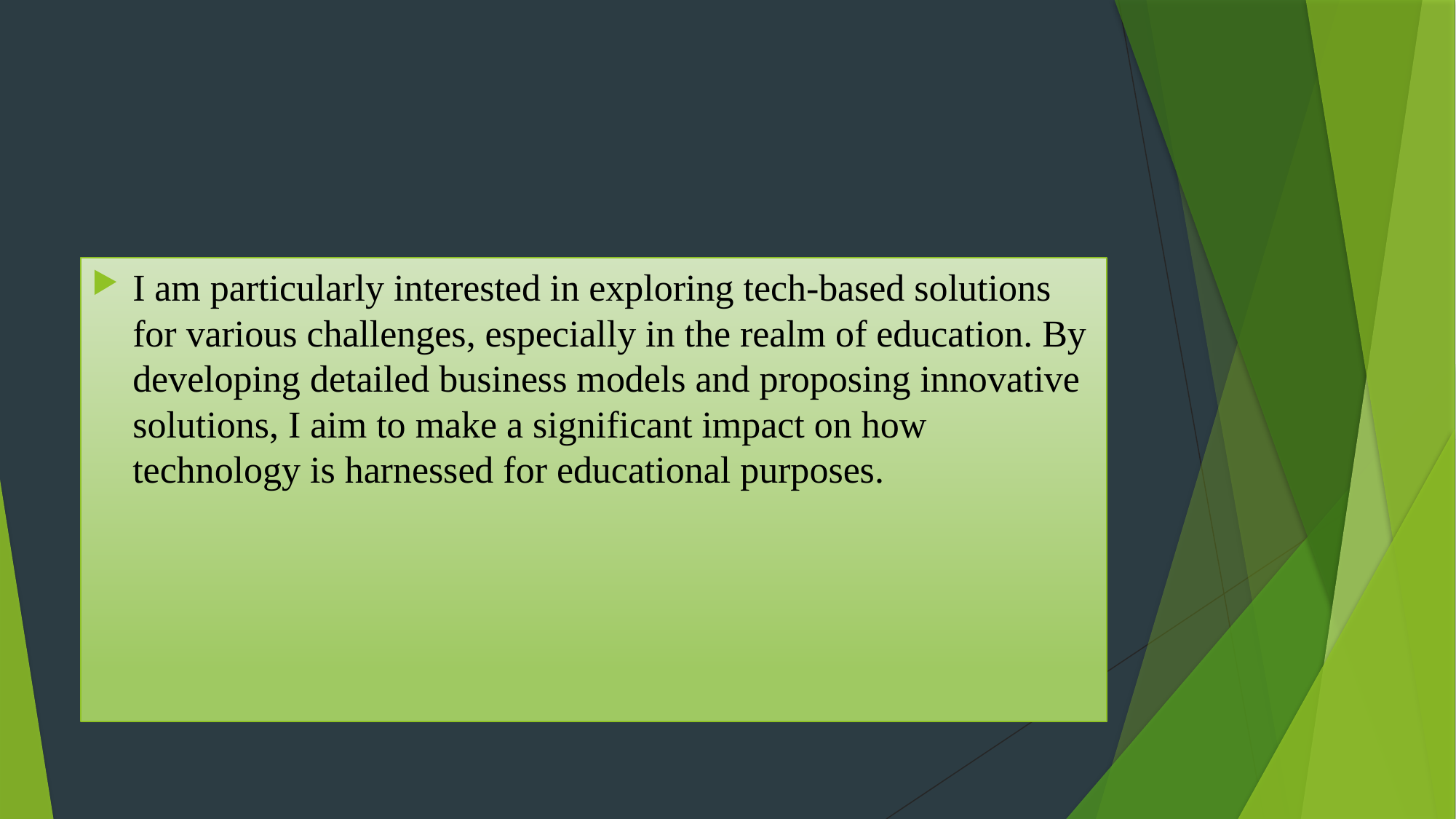

I am particularly interested in exploring tech-based solutions for various challenges, especially in the realm of education. By developing detailed business models and proposing innovative solutions, I aim to make a significant impact on how technology is harnessed for educational purposes.